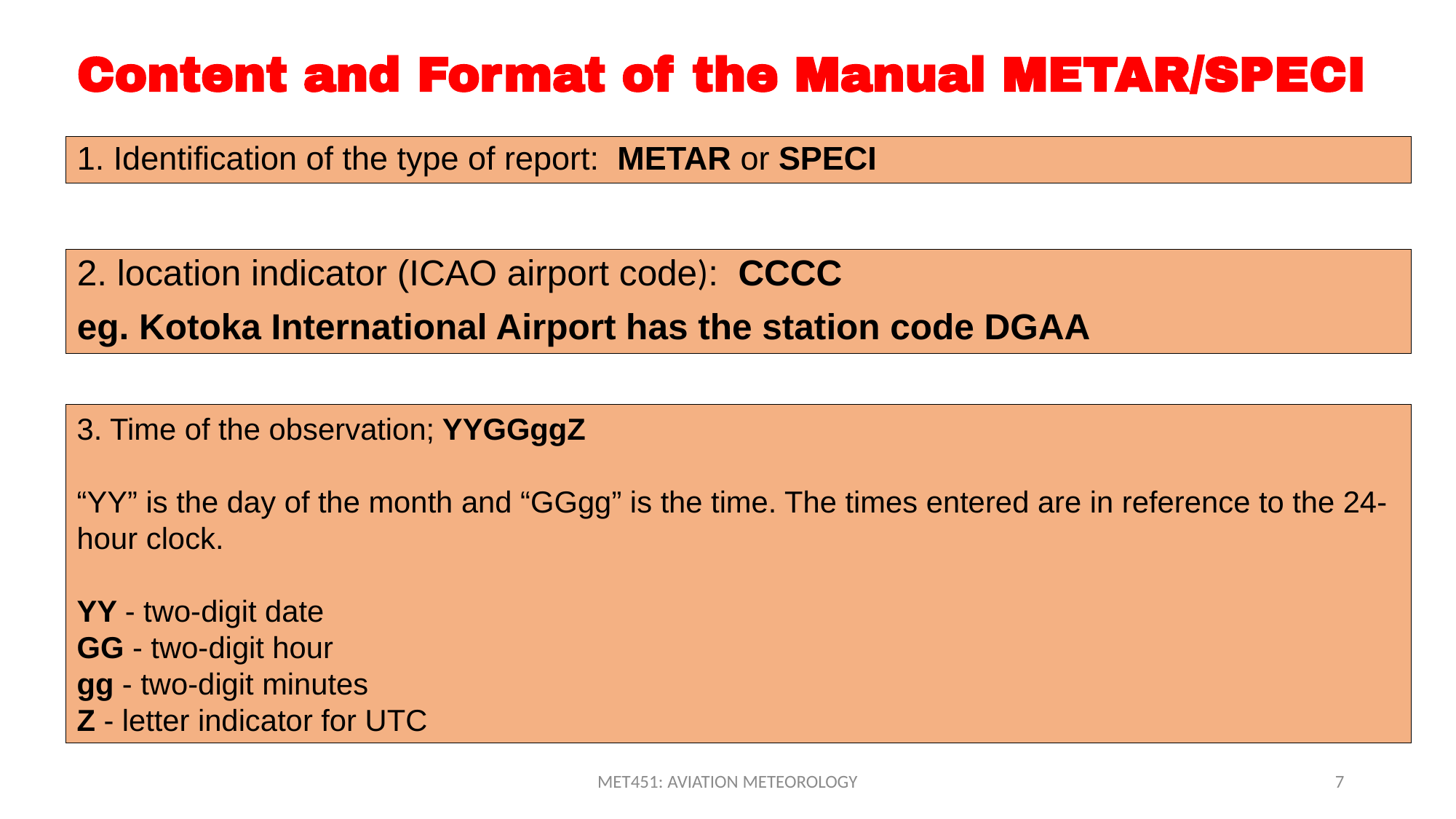

# Content and Format of the Manual METAR/SPECI
1. Identification of the type of report:  METAR or SPECI
2. location indicator (ICAO airport code):  CCCC
eg. Kotoka International Airport has the station code DGAA
3. Time of the observation; YYGGggZ

“YY” is the day of the month and “GGgg” is the time. The times entered are in reference to the 24-hour clock.

YY - two-digit date
GG - two-digit hour
gg - two-digit minutes
Z - letter indicator for UTC
MET451: AVIATION METEOROLOGY
7